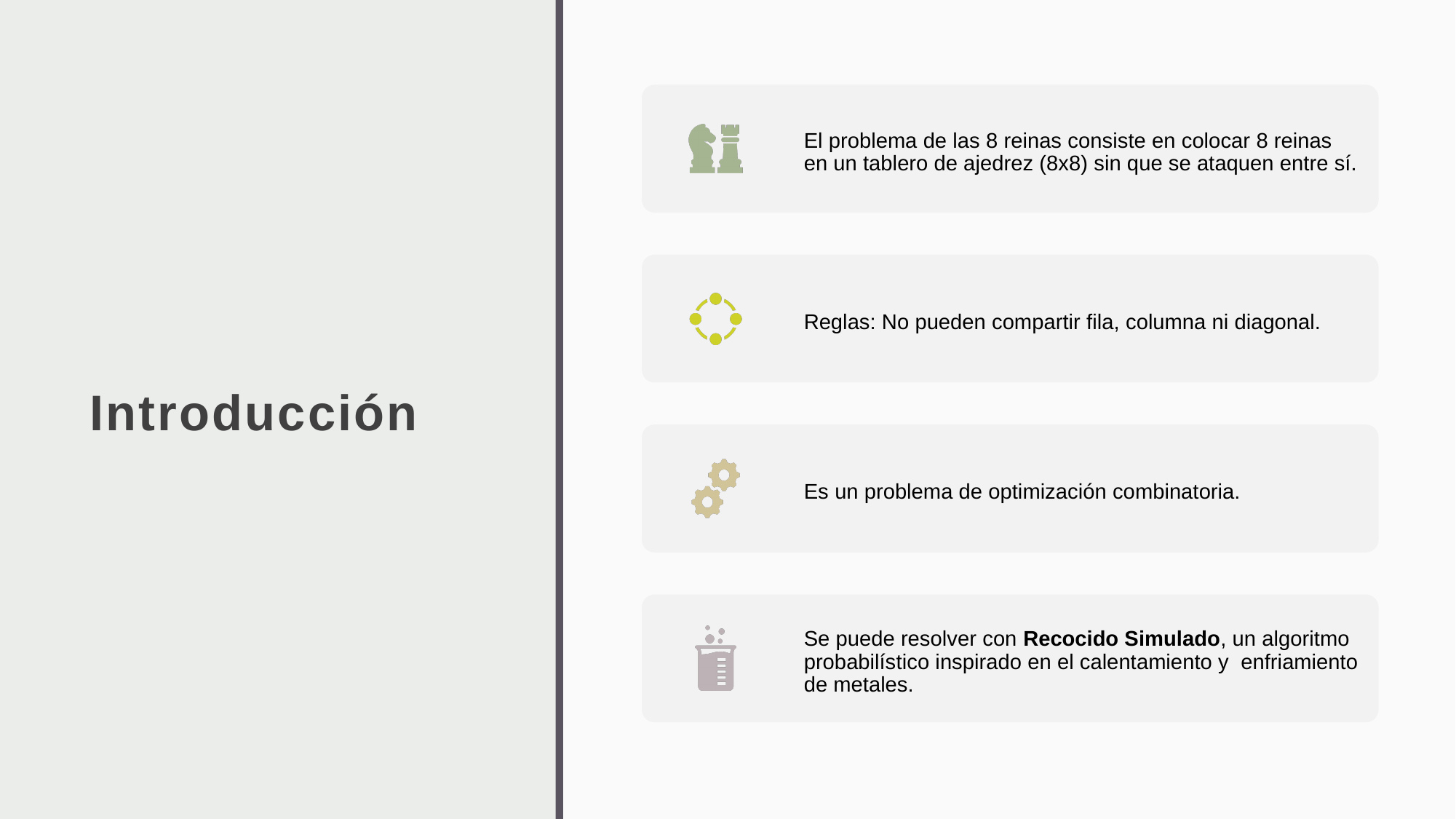

El problema de las 8 reinas consiste en colocar 8 reinas en un tablero de ajedrez (8x8) sin que se ataquen entre sí.
Reglas: No pueden compartir fila, columna ni diagonal.
Es un problema de optimización combinatoria.
Se puede resolver con Recocido Simulado, un algoritmo probabilístico inspirado en el calentamiento y  enfriamiento de metales.
# Introducción